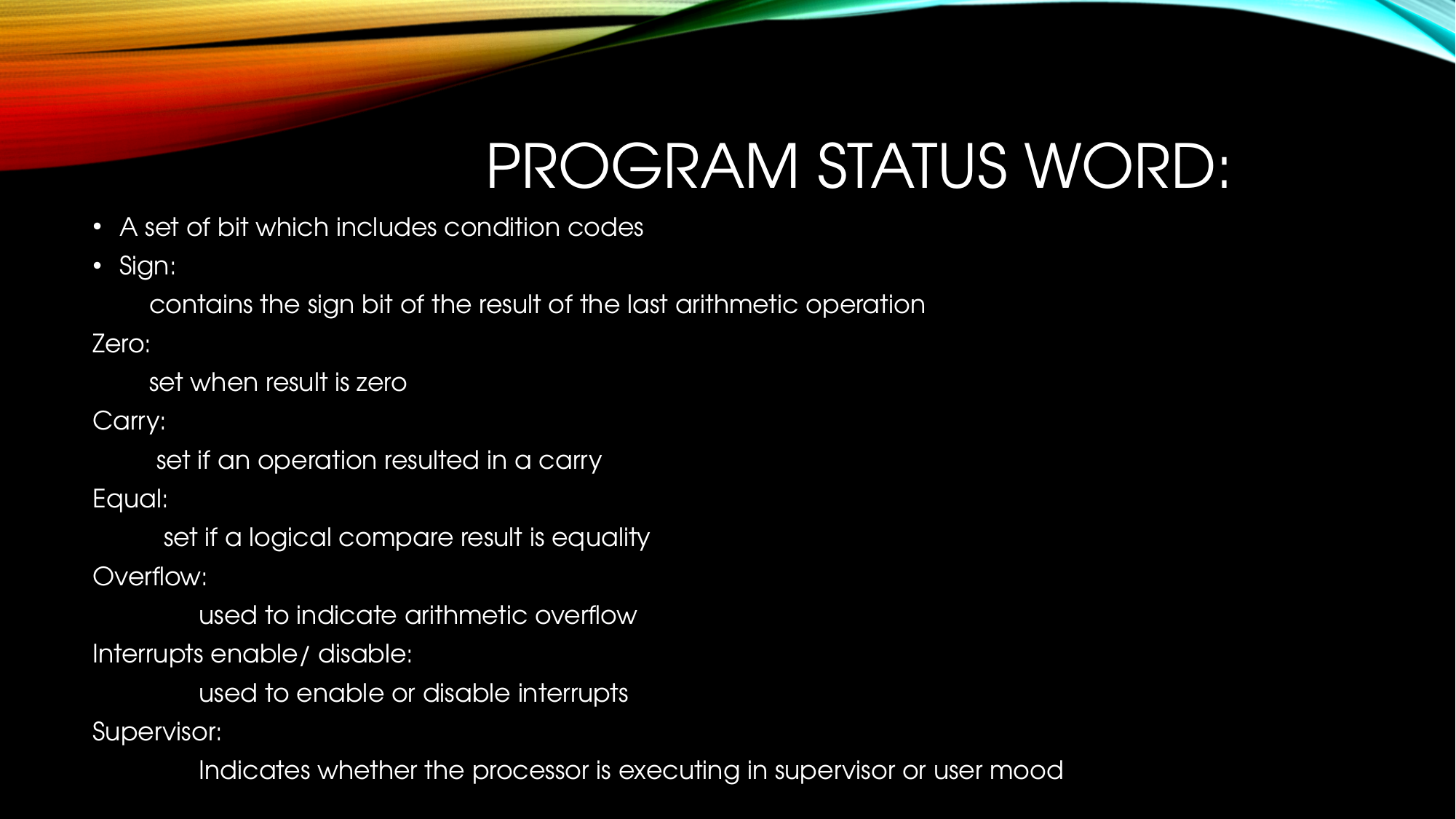

# Program status word:
A set of bit which includes condition codes
Sign:
        contains the sign bit of the result of the last arithmetic operation
Zero:
        set when result is zero
Carry:
         set if an operation resulted in a carry
Equal:
          set if a logical compare result is equality
Overflow:
               used to indicate arithmetic overflow
Interrupts enable/ disable:
               used to enable or disable interrupts
Supervisor:
               Indicates whether the processor is executing in supervisor or user mood